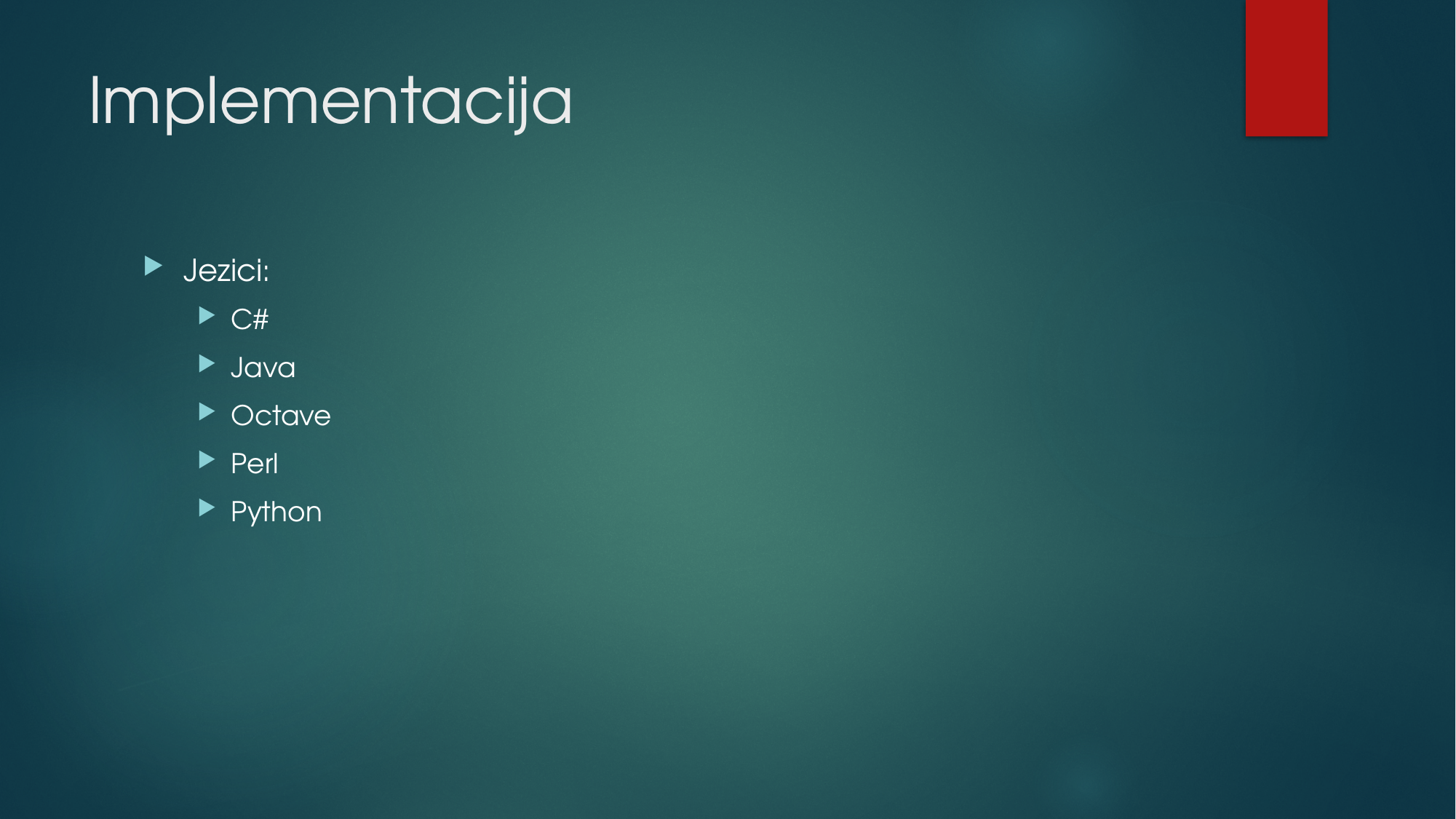

# Implementacija
Jezici:
C#
Java
Octave
Perl
Python